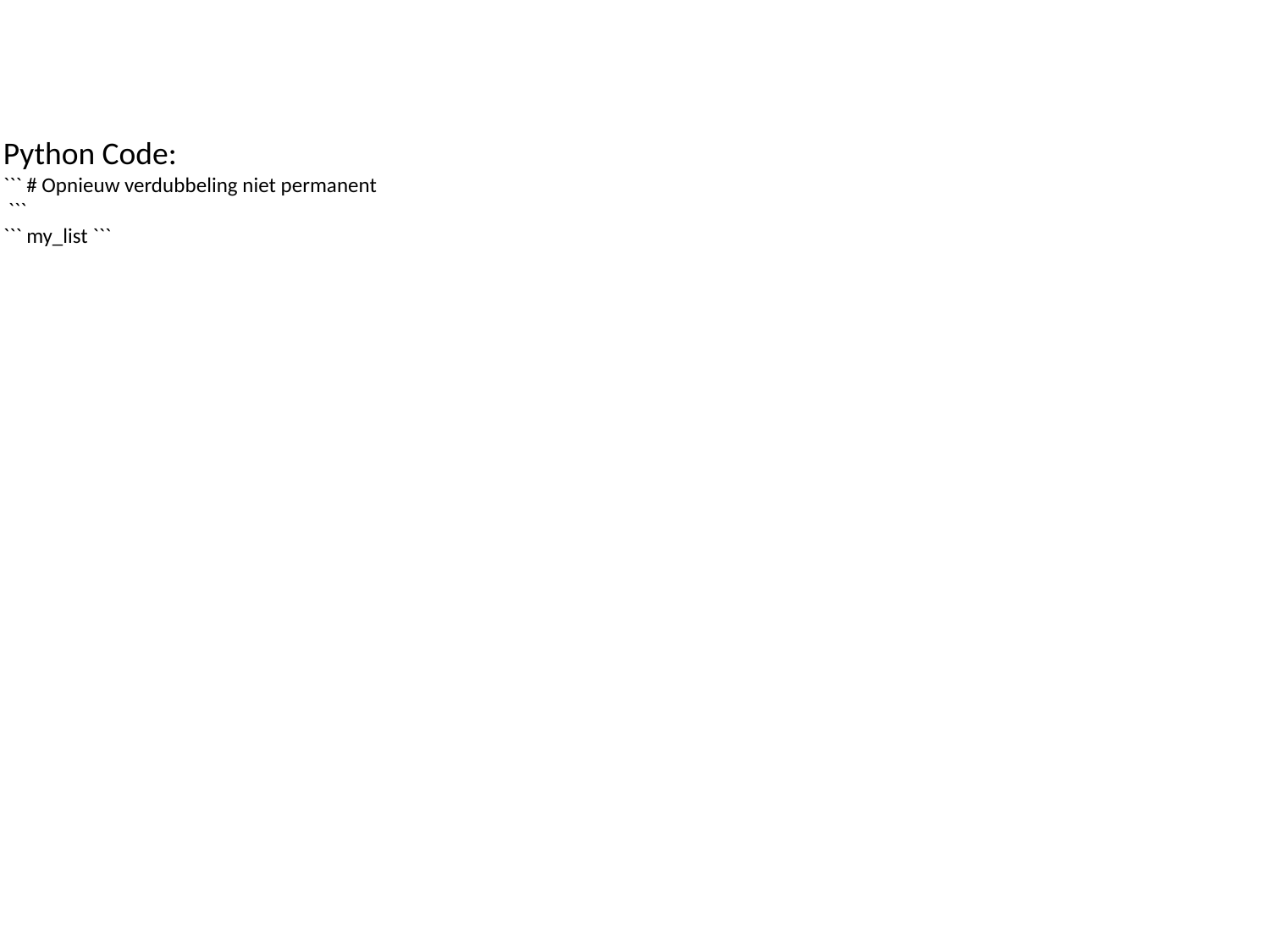

Python Code:
``` # Opnieuw verdubbeling niet permanent
 ```
``` my_list ```